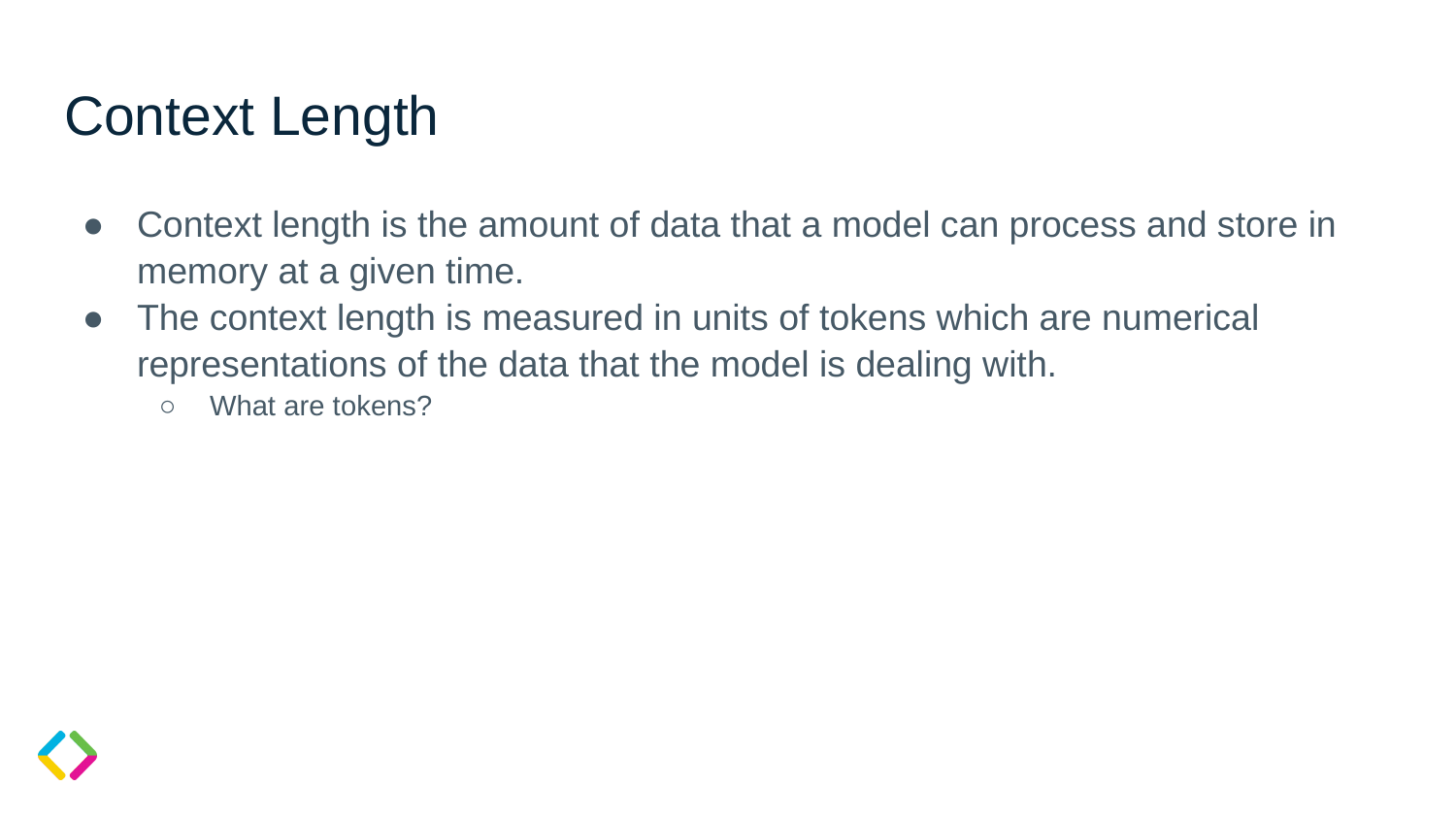

# Context Length
Context length is the amount of data that a model can process and store in memory at a given time.
The context length is measured in units of tokens which are numerical representations of the data that the model is dealing with.
What are tokens?